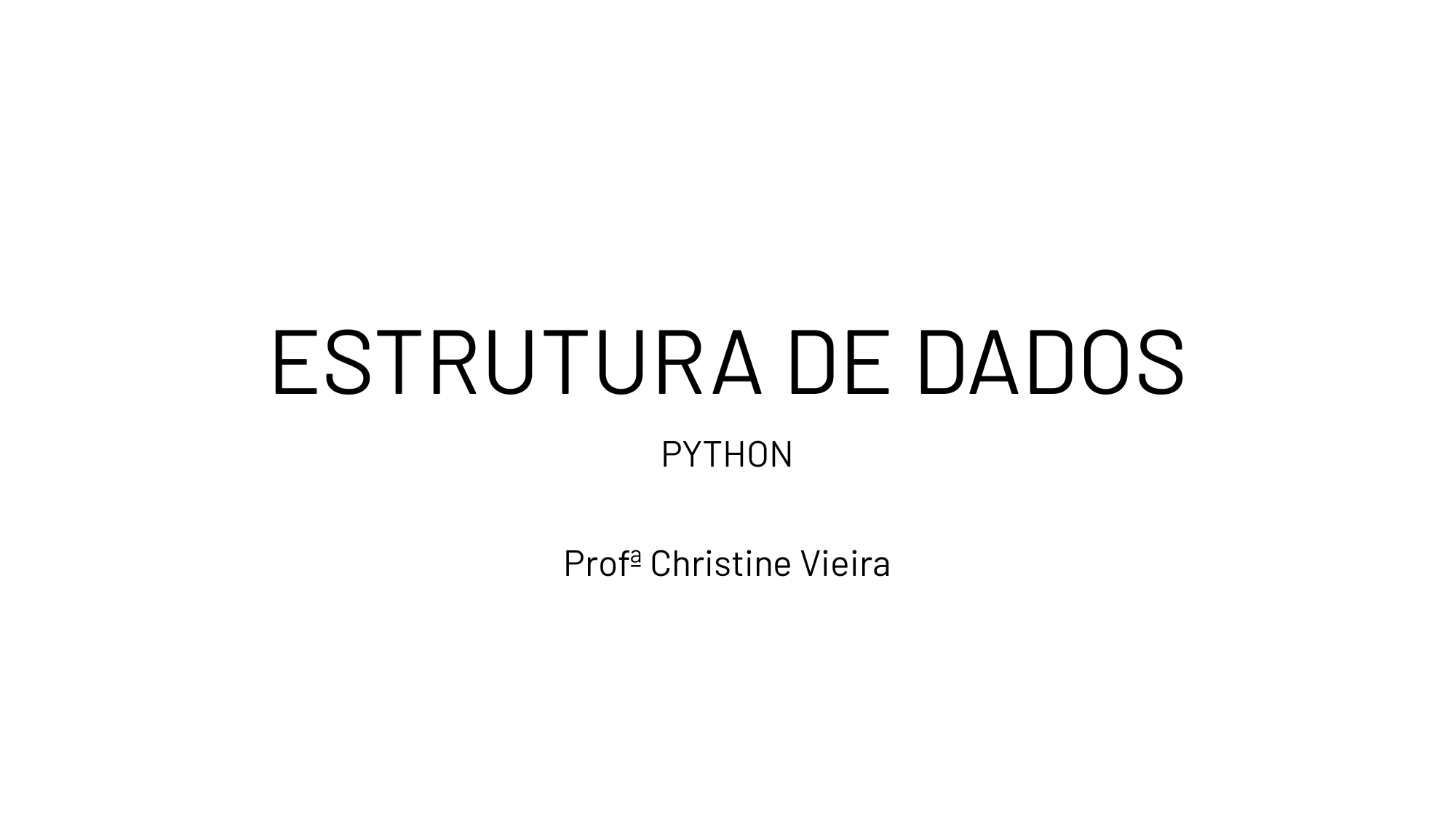

# ESTRUTURA DE DADOS
PYTHON

Profª Christine Vieira